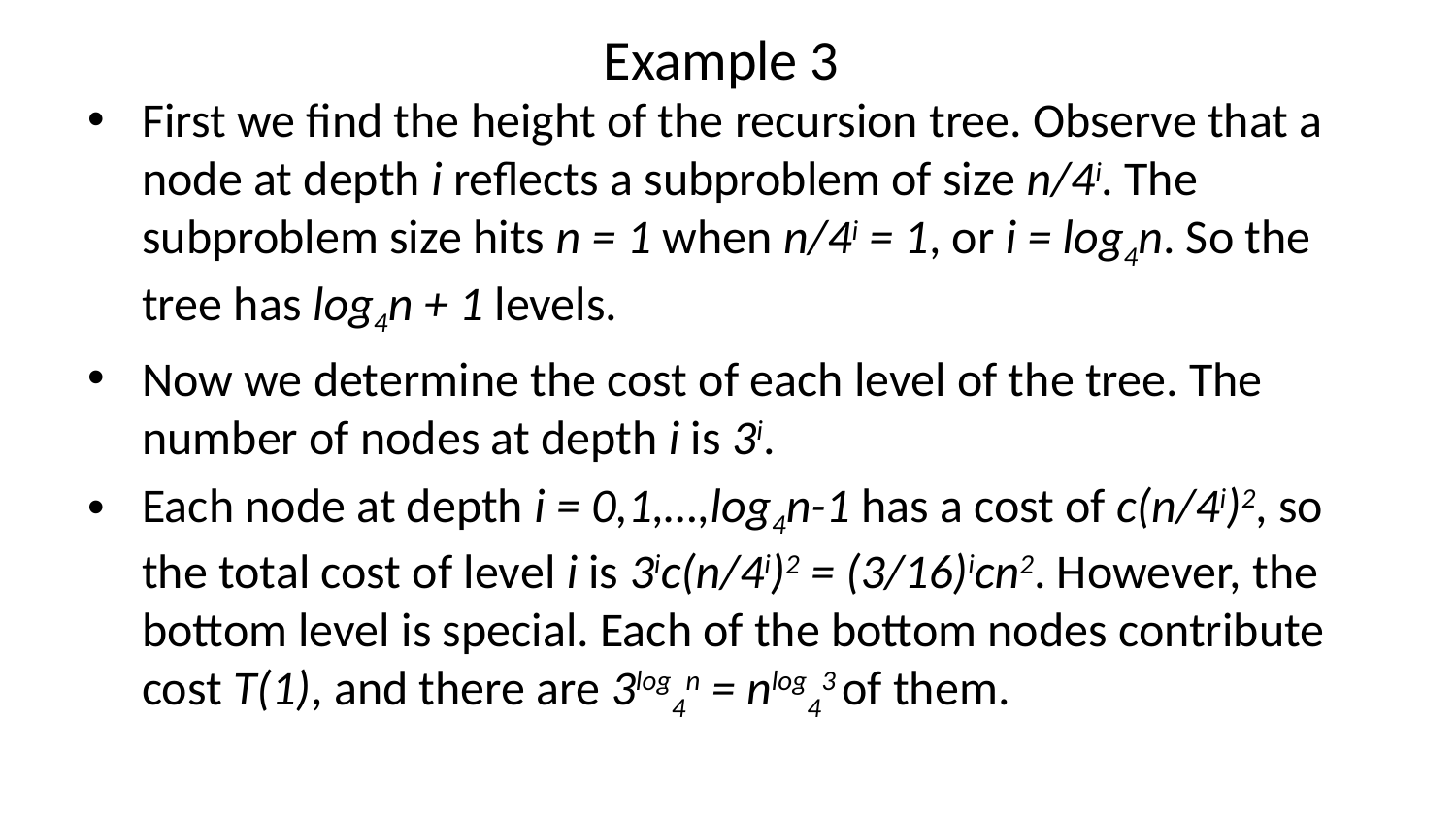

# Example 3
First we find the height of the recursion tree. Observe that a node at depth i reflects a subproblem of size n/4i. The subproblem size hits n = 1 when n/4i = 1, or i = log4n. So the tree has log4n + 1 levels.
Now we determine the cost of each level of the tree. The number of nodes at depth i is 3i.
Each node at depth i = 0,1,…,log4n-1 has a cost of c(n/4i)2, so the total cost of level i is 3ic(n/4i)2 = (3/16)icn2. However, the bottom level is special. Each of the bottom nodes contribute cost T(1), and there are 3log4n = nlog43 of them.